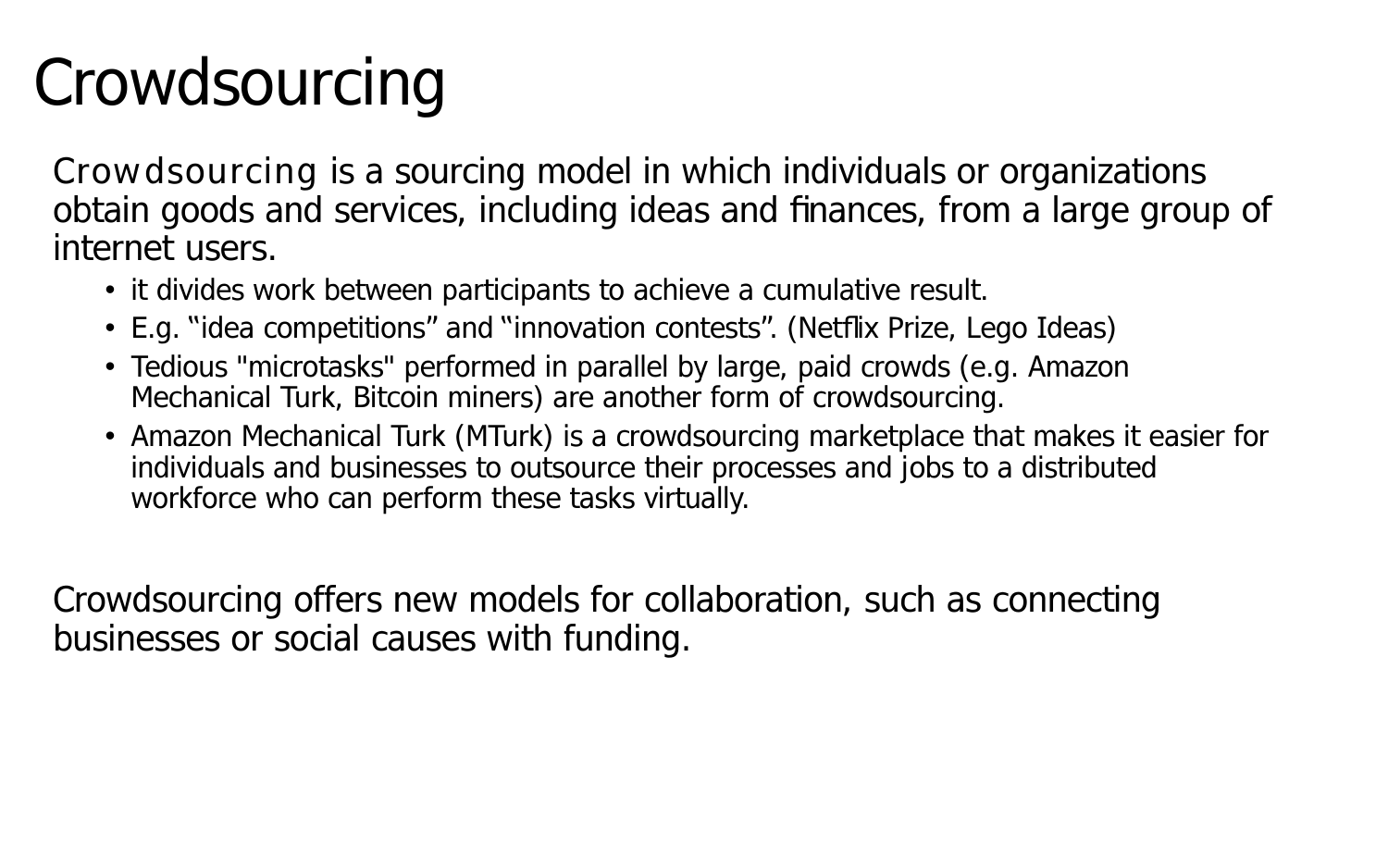

# Crowdsourcing
Crowdsourcing is a sourcing model in which individuals or organizations obtain goods and services, including ideas and finances, from a large group of internet users.
it divides work between participants to achieve a cumulative result.
E.g. “idea competitions” and “innovation contests”. (Netflix Prize, Lego Ideas)
Tedious "microtasks" performed in parallel by large, paid crowds (e.g. Amazon Mechanical Turk, Bitcoin miners) are another form of crowdsourcing.
Amazon Mechanical Turk (MTurk) is a crowdsourcing marketplace that makes it easier for individuals and businesses to outsource their processes and jobs to a distributed workforce who can perform these tasks virtually.

Crowdsourcing offers new models for collaboration, such as connecting businesses or social causes with funding.